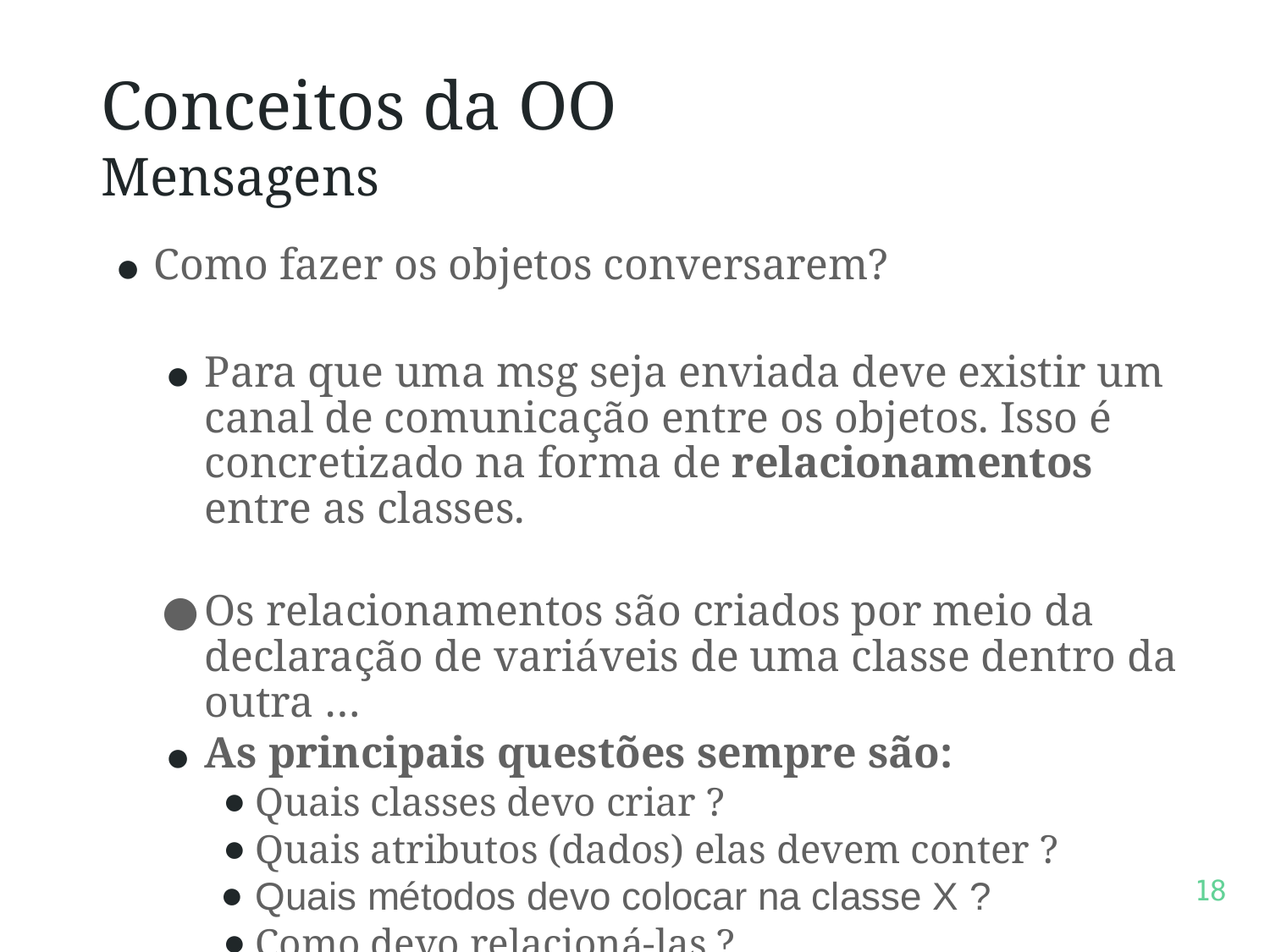

# Conceitos da OO Mensagens
Como fazer os objetos conversarem?

Para que uma msg seja enviada deve existir um canal de comunicação entre os objetos. Isso é concretizado na forma de relacionamentos entre as classes.

Os relacionamentos são criados por meio da declaração de variáveis de uma classe dentro da outra …
As principais questões sempre são:
Quais classes devo criar ?
Quais atributos (dados) elas devem conter ?
Quais métodos devo colocar na classe X ?
Como devo relacioná-las ?
18